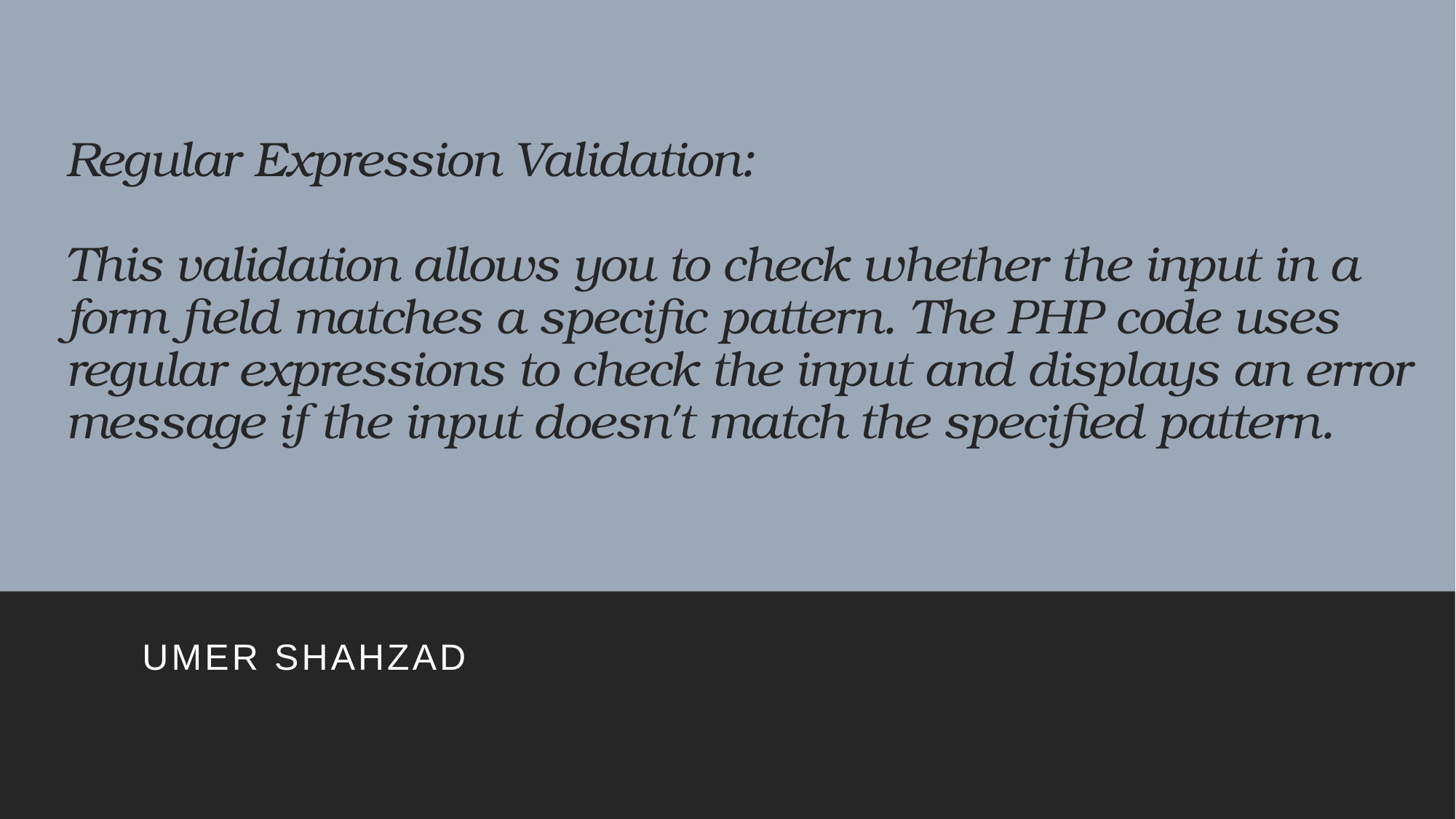

# Regular Expression Validation: This validation allows you to check whether the input in a form field matches a specific pattern. The PHP code uses regular expressions to check the input and displays an error message if the input doesn't match the specified pattern.

Umer Shahzad